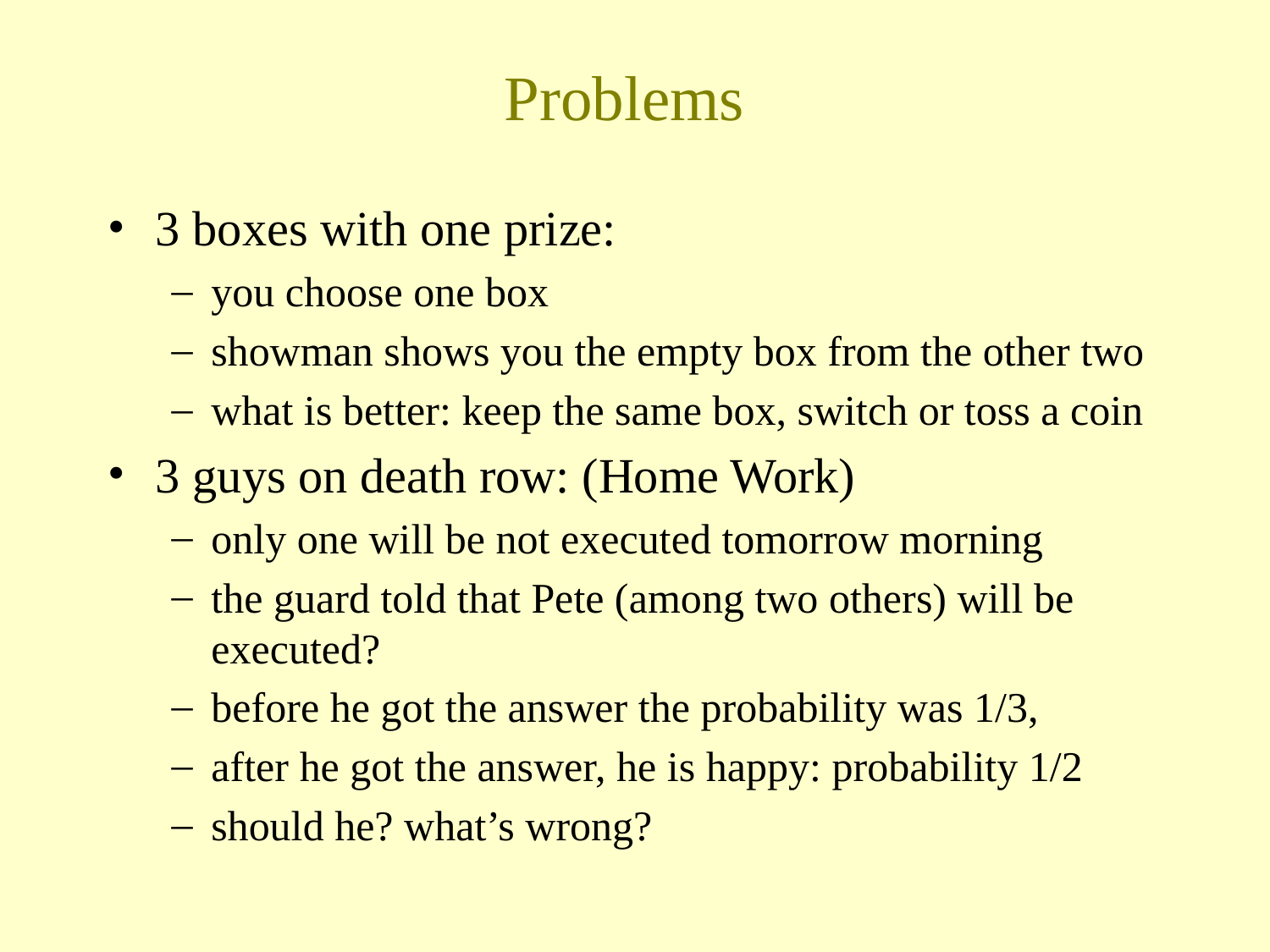

# Problems
3 boxes with one prize:
you choose one box
showman shows you the empty box from the other two
what is better: keep the same box, switch or toss a coin
3 guys on death row: (Home Work)
only one will be not executed tomorrow morning
the guard told that Pete (among two others) will be executed?
before he got the answer the probability was 1/3,
after he got the answer, he is happy: probability 1/2
should he? what’s wrong?